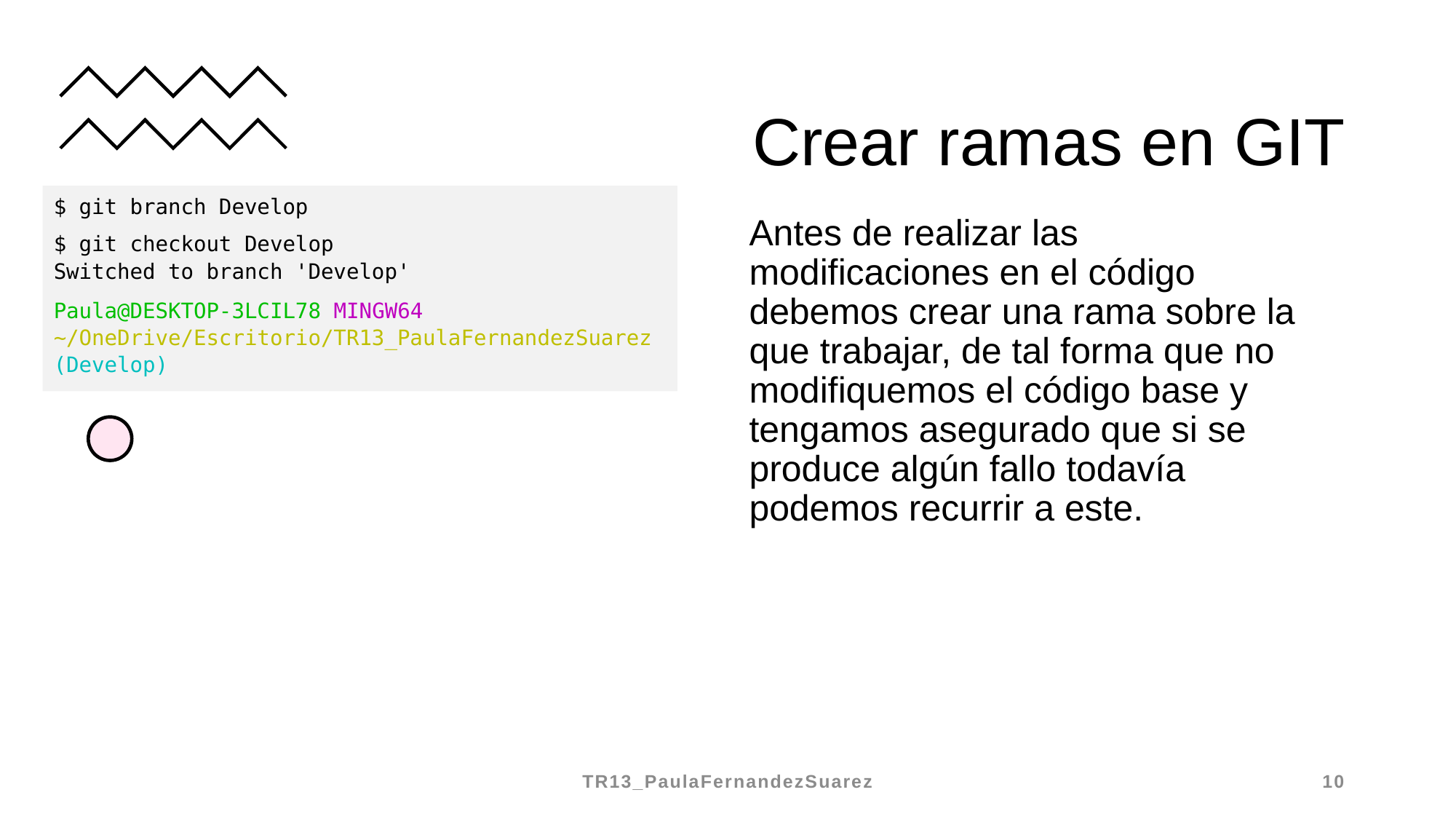

# Crear ramas en GIT
$ git branch Develop
$ git checkout Develop
Switched to branch 'Develop'
Paula@DESKTOP-3LCIL78 MINGW64 ~/OneDrive/Escritorio/TR13_PaulaFernandezSuarez (Develop)

Antes de realizar las modificaciones en el código debemos crear una rama sobre la que trabajar, de tal forma que no modifiquemos el código base y tengamos asegurado que si se produce algún fallo todavía podemos recurrir a este.
TR13_PaulaFernandezSuarez
10